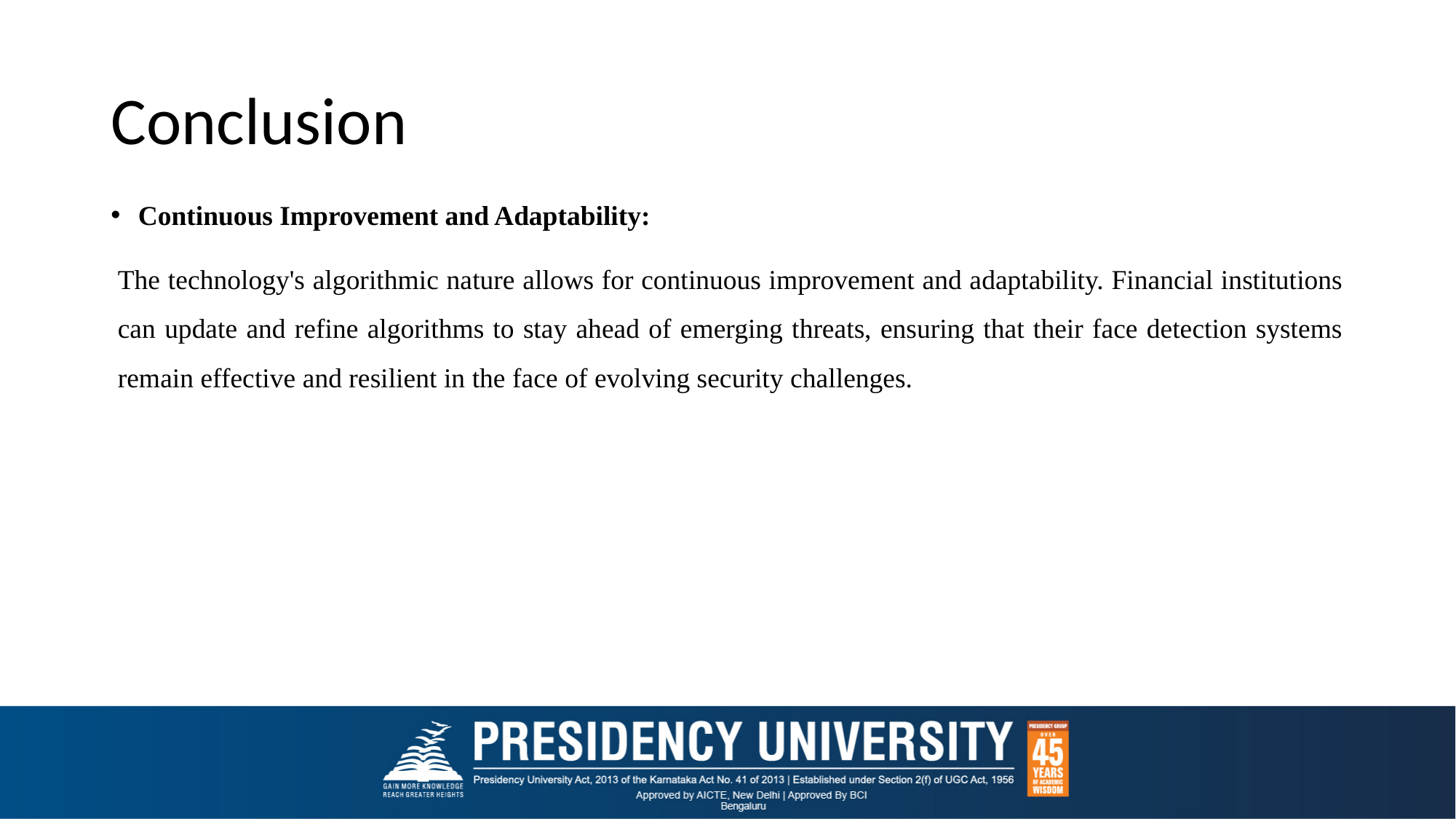

# Conclusion
Continuous Improvement and Adaptability:
The technology's algorithmic nature allows for continuous improvement and adaptability. Financial institutions can update and refine algorithms to stay ahead of emerging threats, ensuring that their face detection systems remain effective and resilient in the face of evolving security challenges.